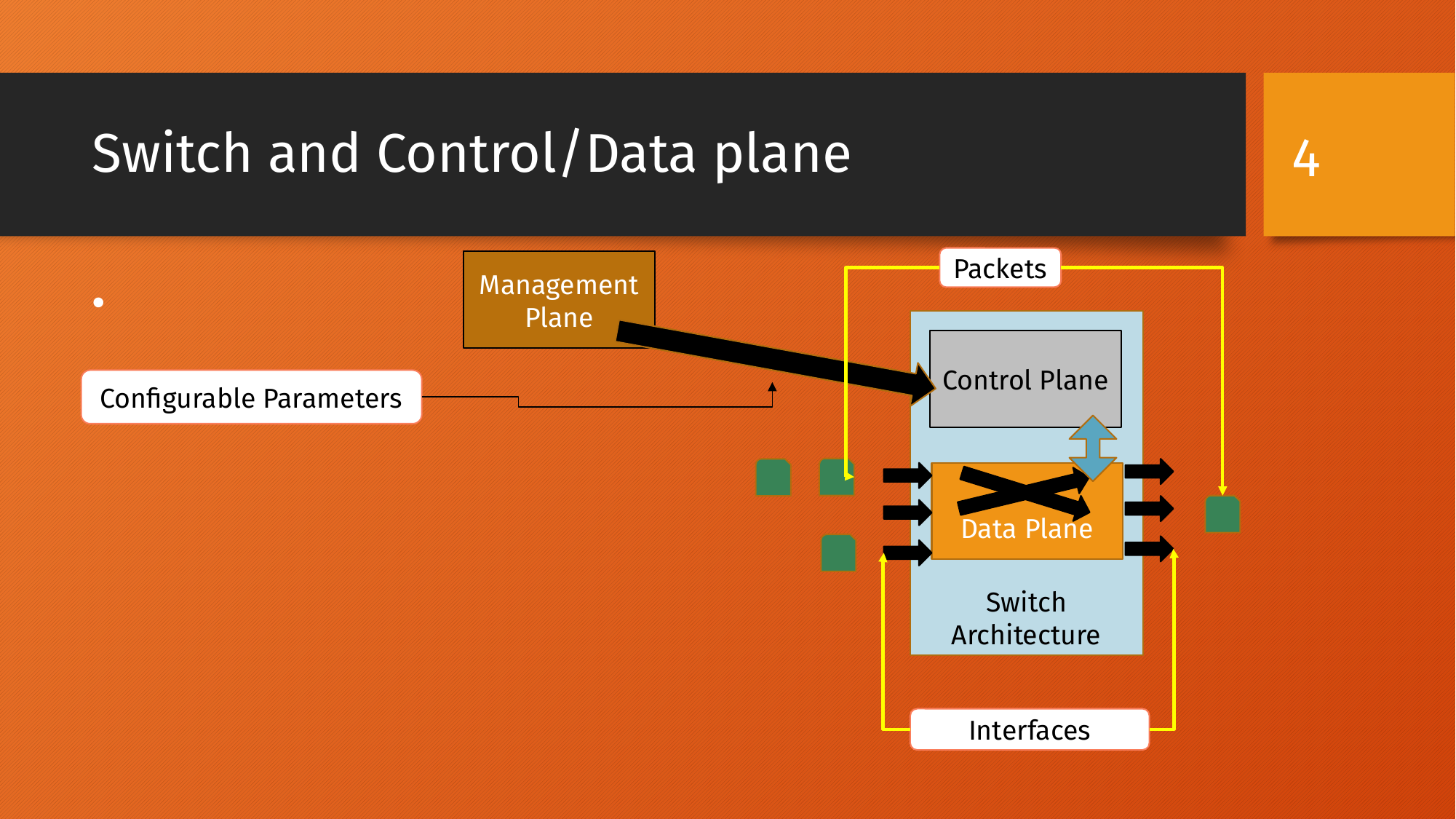

4
# Switch and Control/Data plane

Packets
Management Plane

Switch Architecture
Control Plane
Configurable Parameters

Data Plane

Interfaces